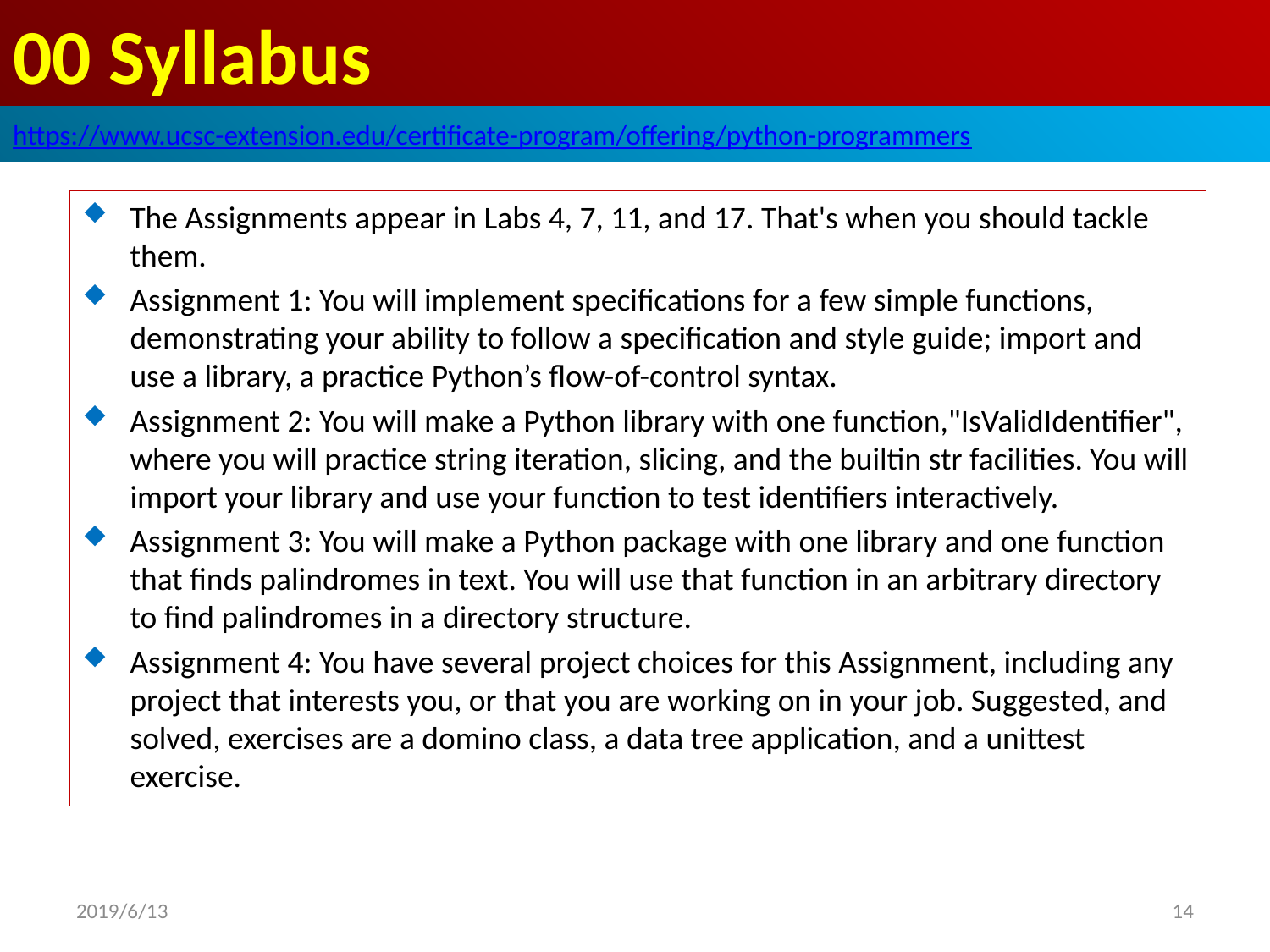

# 00 Syllabus
https://www.ucsc-extension.edu/certificate-program/offering/python-programmers
The Assignments appear in Labs 4, 7, 11, and 17. That's when you should tackle them.
Assignment 1: You will implement specifications for a few simple functions, demonstrating your ability to follow a specification and style guide; import and use a library, a practice Python’s flow-of-control syntax.
Assignment 2: You will make a Python library with one function,"IsValidIdentifier", where you will practice string iteration, slicing, and the builtin str facilities. You will import your library and use your function to test identifiers interactively.
Assignment 3: You will make a Python package with one library and one function that finds palindromes in text. You will use that function in an arbitrary directory to find palindromes in a directory structure.
Assignment 4: You have several project choices for this Assignment, including any project that interests you, or that you are working on in your job. Suggested, and solved, exercises are a domino class, a data tree application, and a unittest exercise.
2019/6/13
14